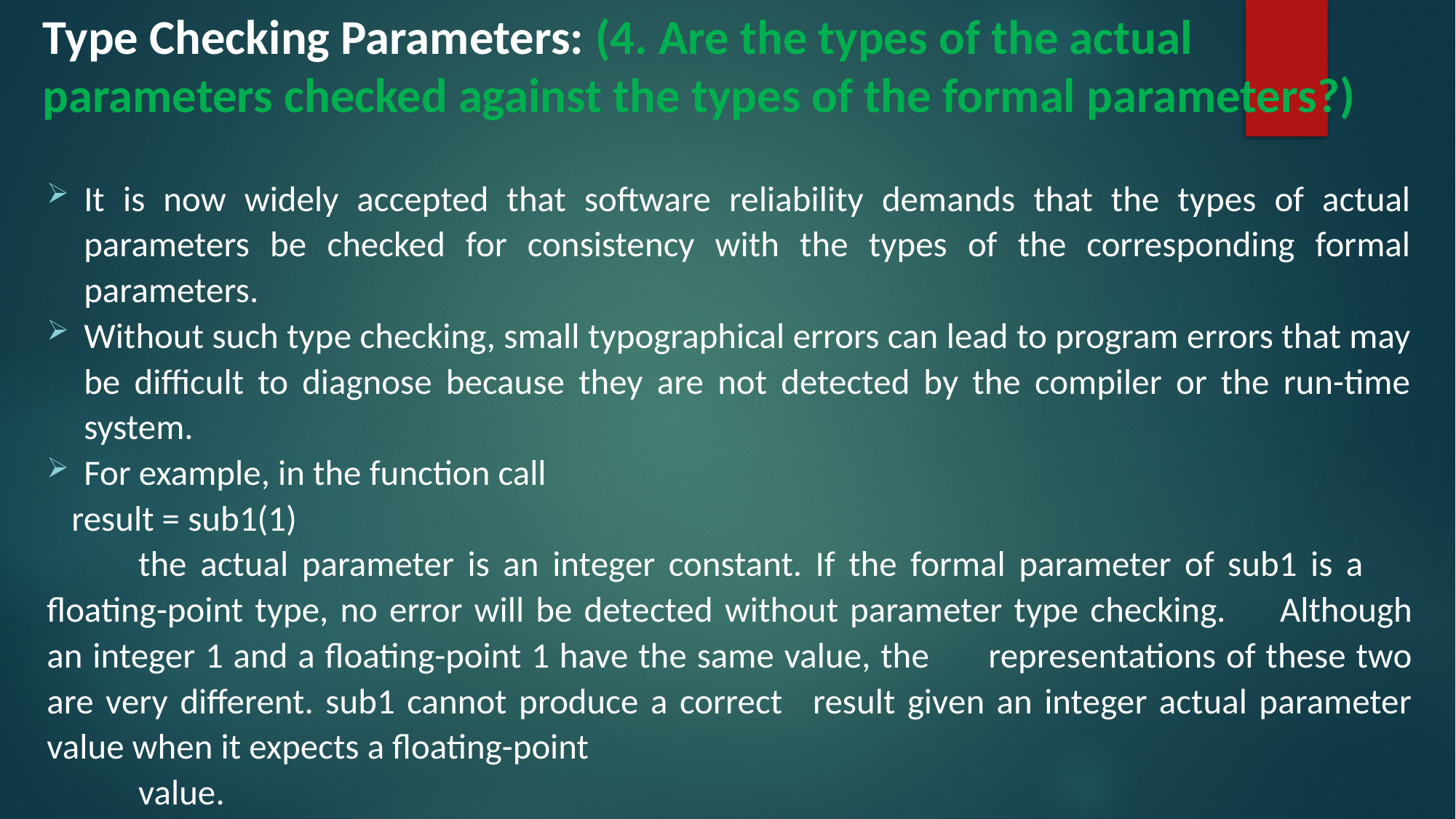

# Type Checking Parameters: (4. Are the types of the actual parameters checked against the types of the formal parameters?)
It is now widely accepted that software reliability demands that the types of actual parameters be checked for consistency with the types of the corresponding formal parameters.
Without such type checking, small typographical errors can lead to program errors that may be difficult to diagnose because they are not detected by the compiler or the run-time system.
For example, in the function call
		result = sub1(1)
	the actual parameter is an integer constant. If the formal parameter of sub1 is a 	floating-point type, no error will be detected without parameter type checking. 	Although an integer 1 and a floating-point 1 have the same value, the 	representations of these two are very different. sub1 cannot produce a correct 	result given an integer actual parameter value when it expects a floating-point
	value.